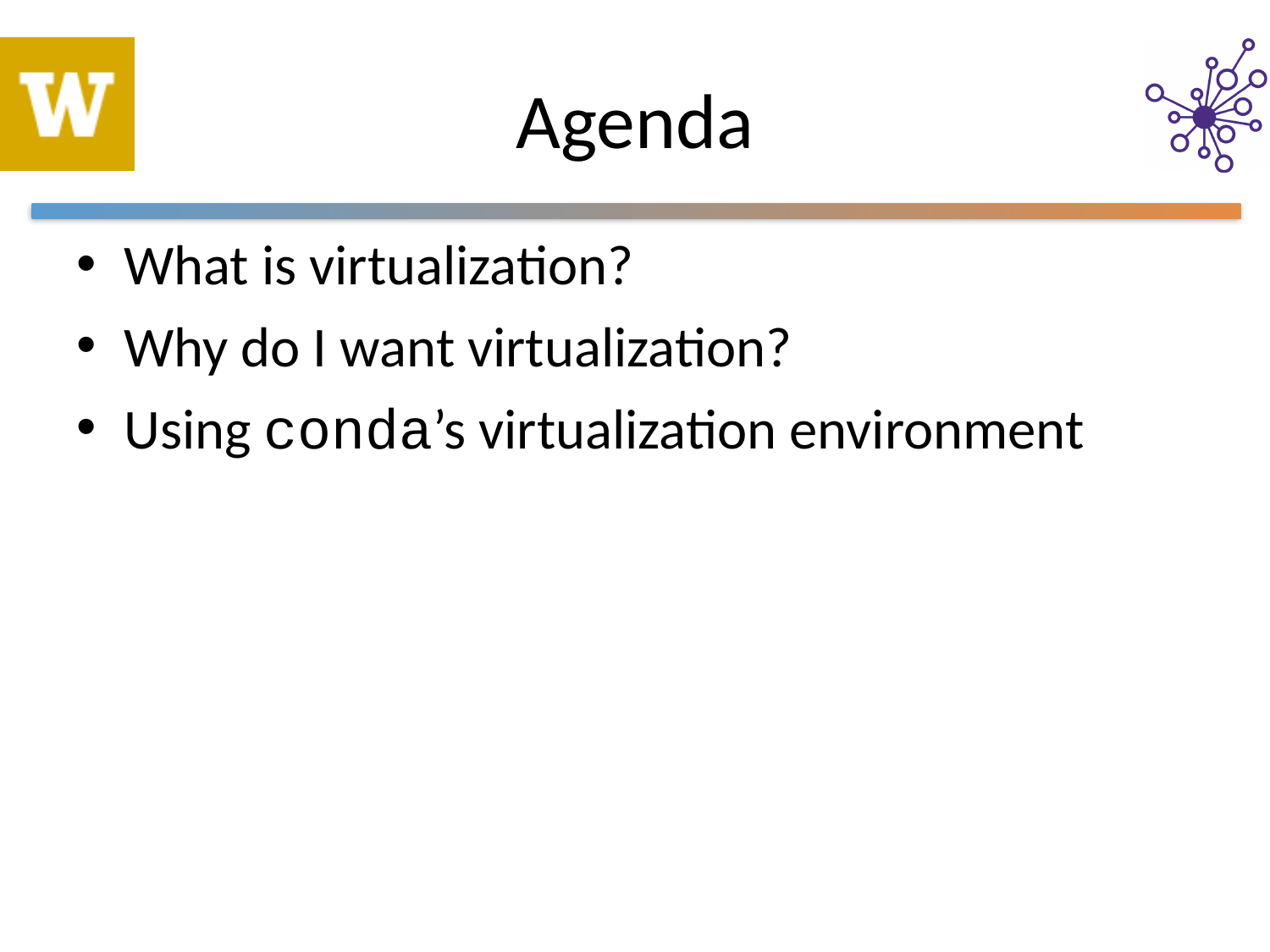

# Agenda
What is virtualization?
Why do I want virtualization?
Using conda’s virtualization environment